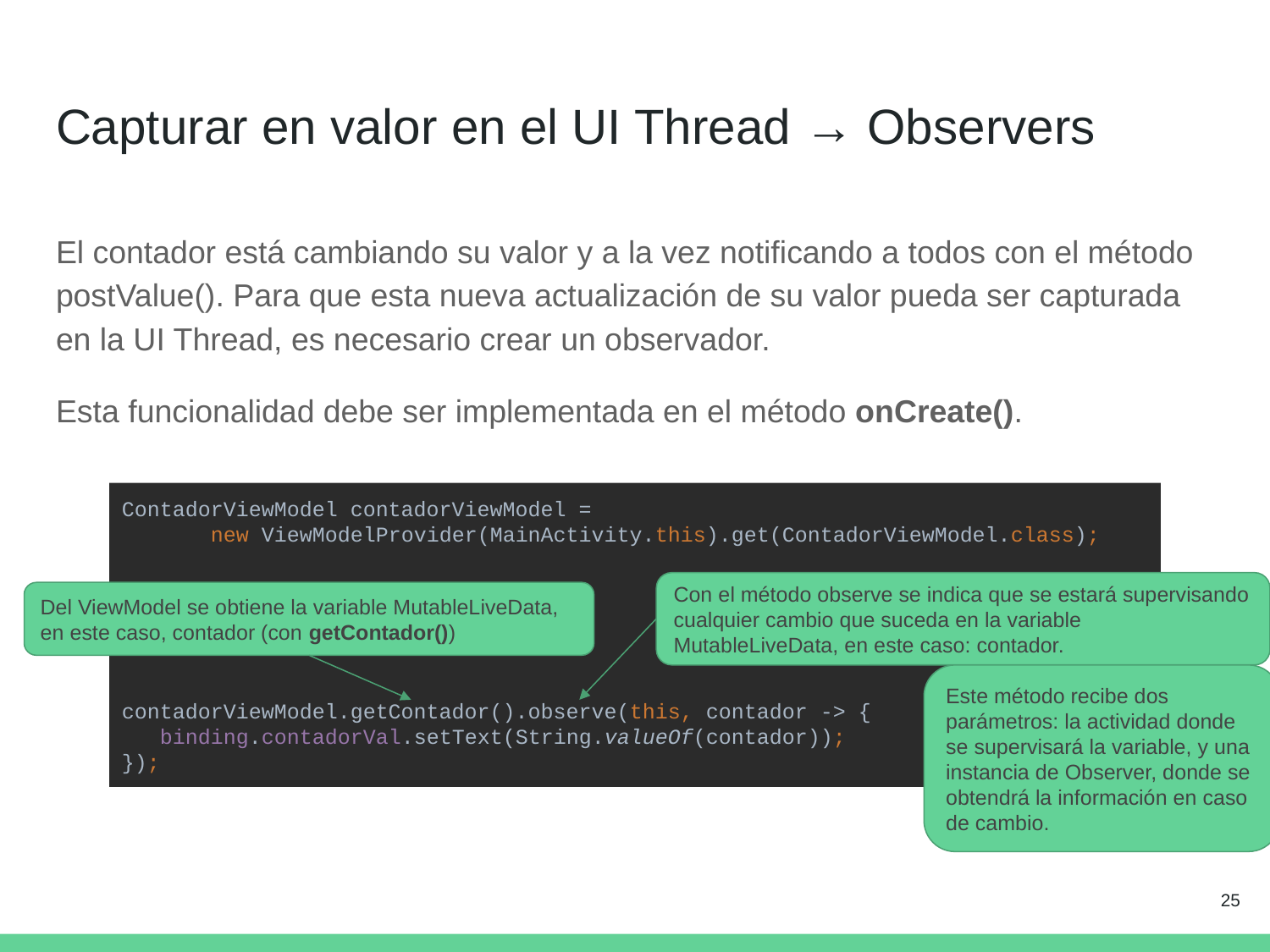

# Capturar en valor en el UI Thread → Observers
El contador está cambiando su valor y a la vez notificando a todos con el método postValue(). Para que esta nueva actualización de su valor pueda ser capturada en la UI Thread, es necesario crear un observador.
Esta funcionalidad debe ser implementada en el método onCreate().

ContadorViewModel contadorViewModel =
       new ViewModelProvider(MainActivity.this).get(ContadorViewModel.class);

contadorViewModel.getContador().observe(this, contador -> {
   binding.contadorVal.setText(String.valueOf(contador));
});
Con el método observe se indica que se estará supervisando cualquier cambio que suceda en la variable MutableLiveData, en este caso: contador.
Del ViewModel se obtiene la variable MutableLiveData, en este caso, contador (con getContador())
Este método recibe dos parámetros: la actividad donde se supervisará la variable, y una instancia de Observer, donde se obtendrá la información en caso de cambio.
25